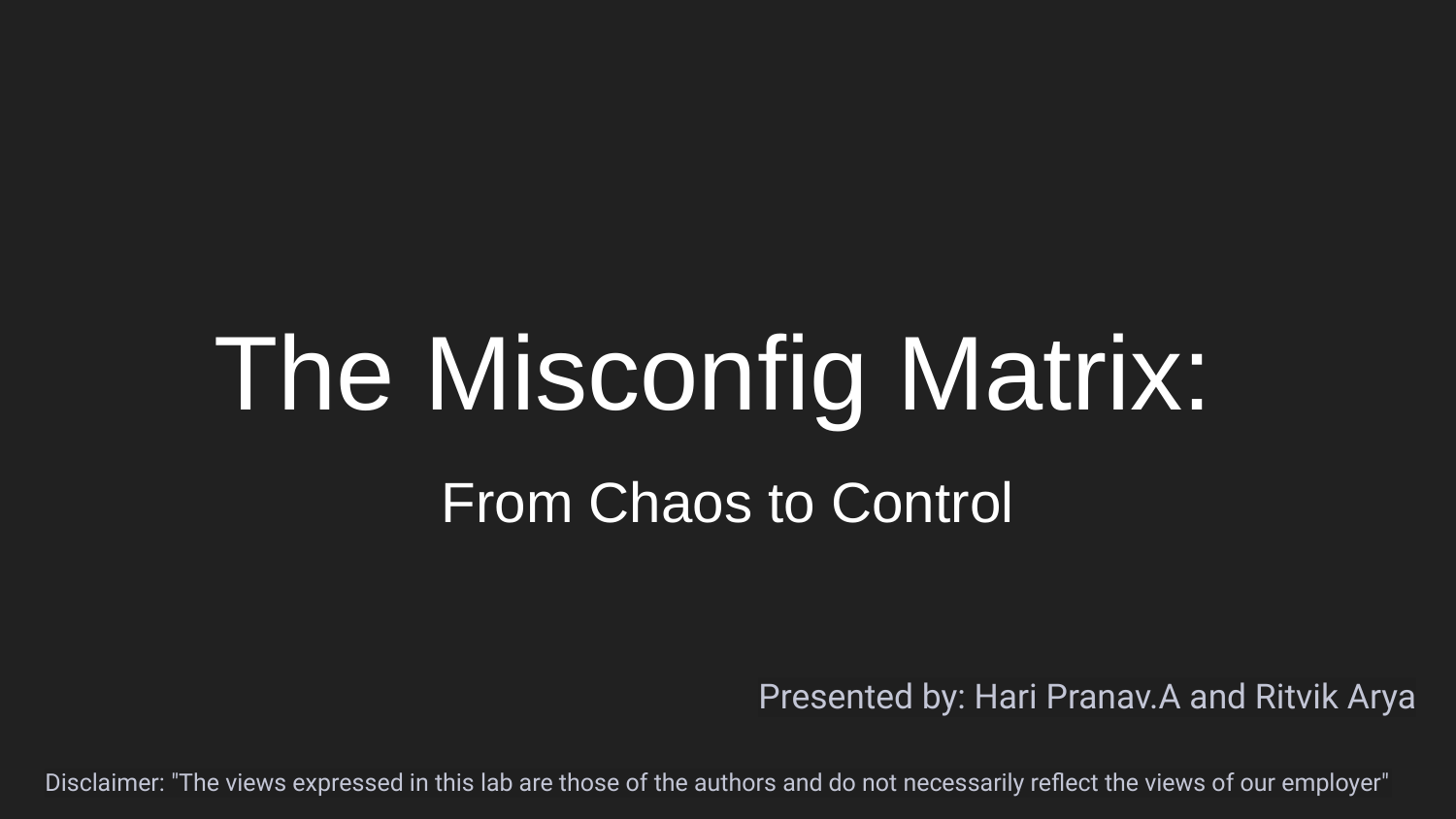

# The Misconfig Matrix:
From Chaos to Control
Presented by: Hari Pranav.A and Ritvik Arya
Disclaimer: "The views expressed in this lab are those of the authors and do not necessarily reflect the views of our employer"